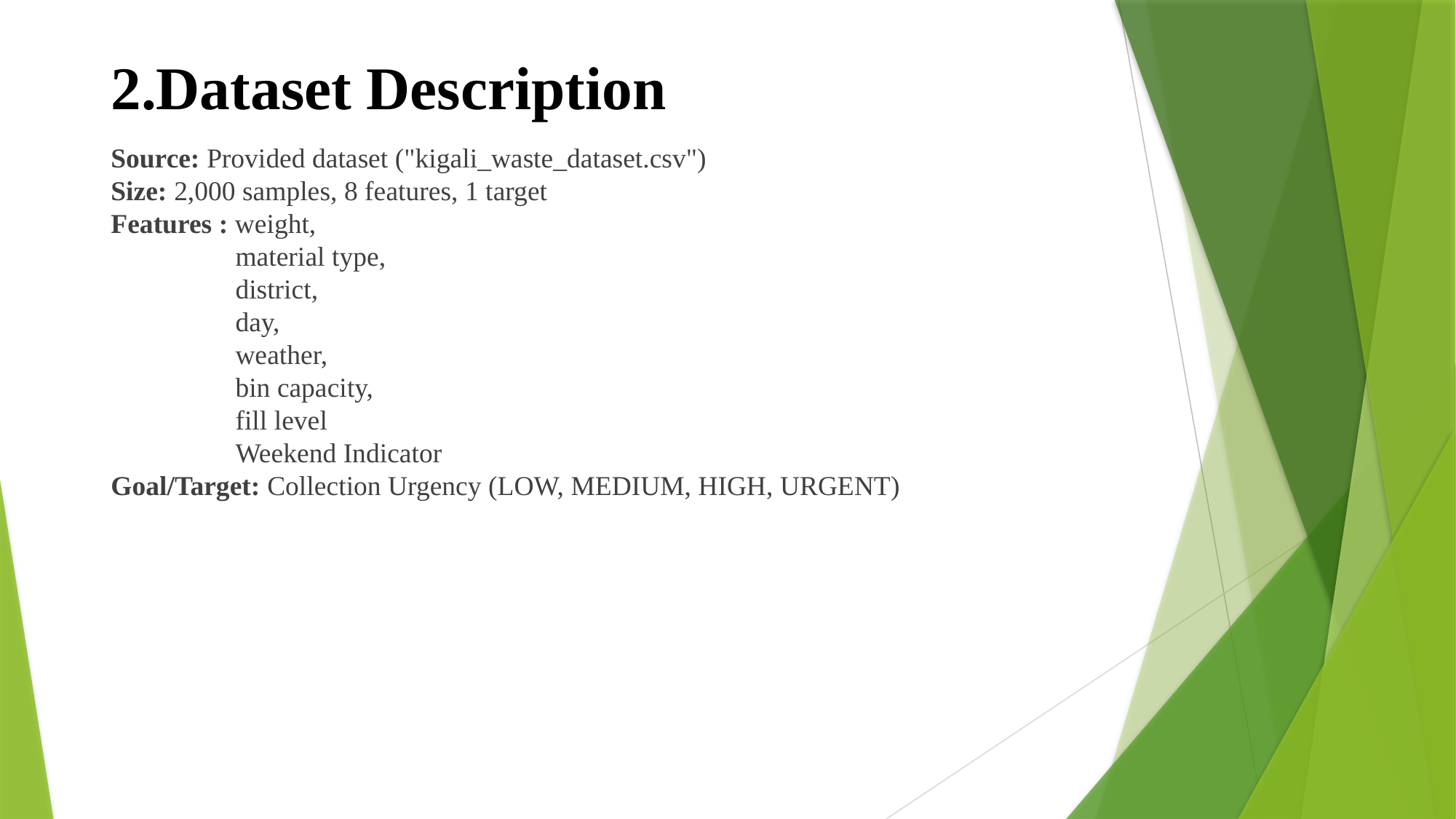

# 2.Dataset Description
Source: Provided dataset ("kigali_waste_dataset.csv")
Size: 2,000 samples, 8 features, 1 target
Features : weight,
                  material type,
                  district,
                  day,
                  weather,
                  bin capacity,
                  fill level
                  Weekend Indicator
Goal/Target: Collection Urgency (LOW, MEDIUM, HIGH, URGENT)